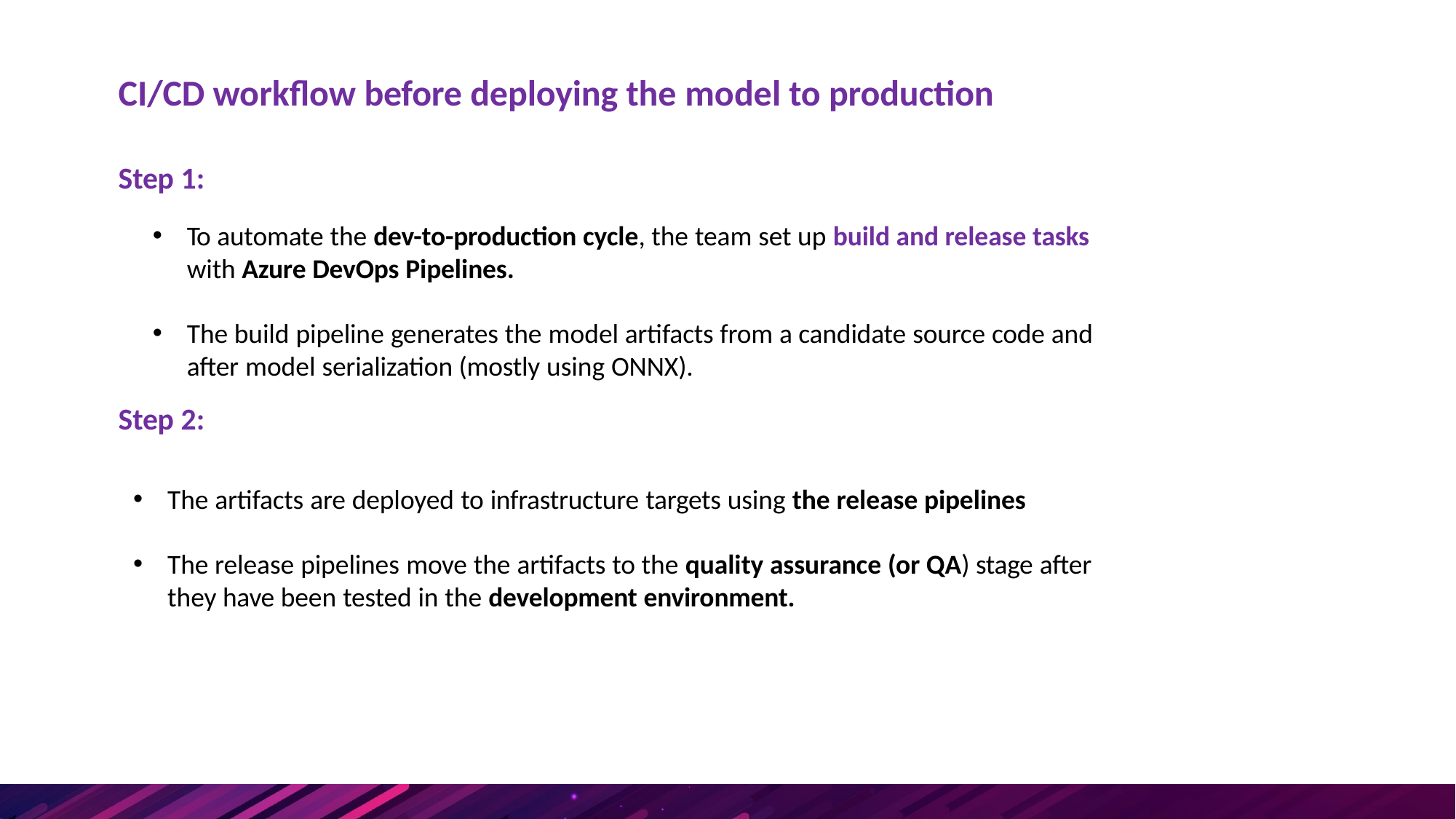

# CI/CD workflow before deploying the model to production
Step 1:
To automate the dev-to-production cycle, the team set up build and release tasks
with Azure DevOps Pipelines.

The build pipeline generates the model artifacts from a candidate source code and
after model serialization (mostly using ONNX).
Step 2:

The artifacts are deployed to infrastructure targets using the release pipelines

The release pipelines move the artifacts to the quality assurance (or QA) stage after  they have been tested in the development environment.